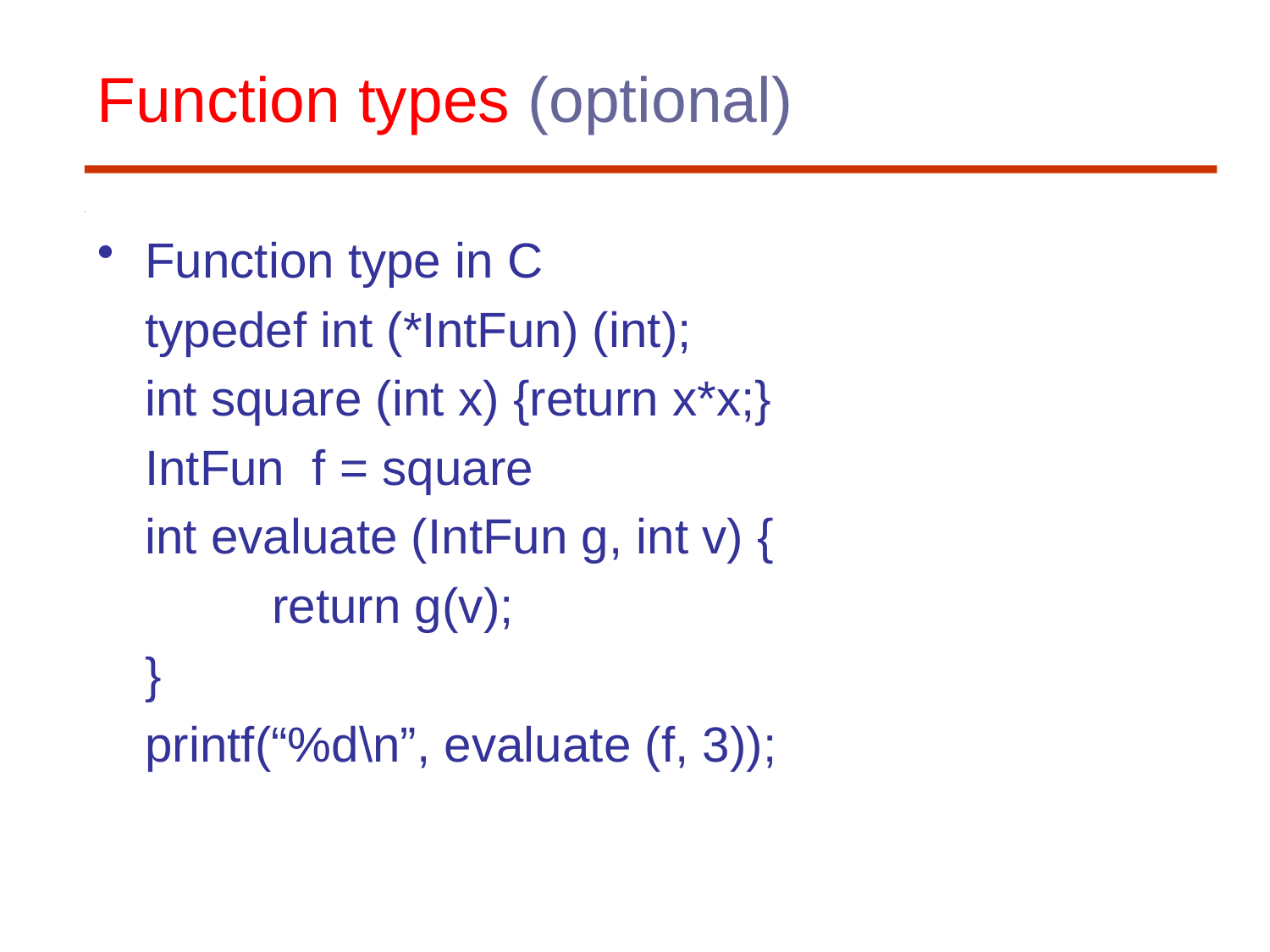

# Function types (optional)
Function type in C
	typedef int (*IntFun) (int);
	int square (int x) {return x*x;}
	IntFun  f = square
	int evaluate (IntFun g, int v) {
		return g(v);
	}
	printf(“%d\n”, evaluate (f, 3));